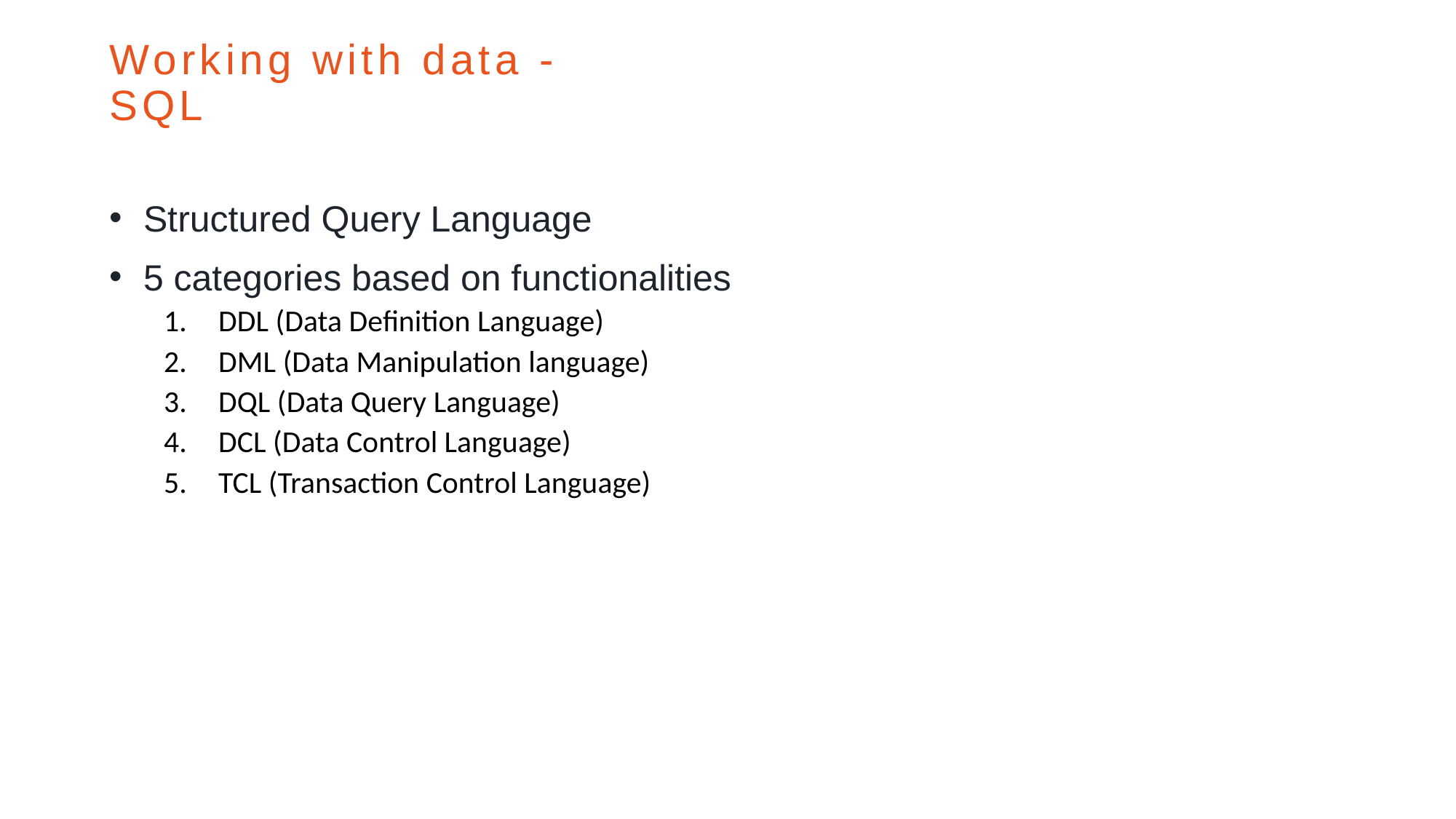

# Working with data - SQL
Structured Query Language
5 categories based on functionalities
DDL (Data Definition Language)
DML (Data Manipulation language)
DQL (Data Query Language)
DCL (Data Control Language)
TCL (Transaction Control Language)